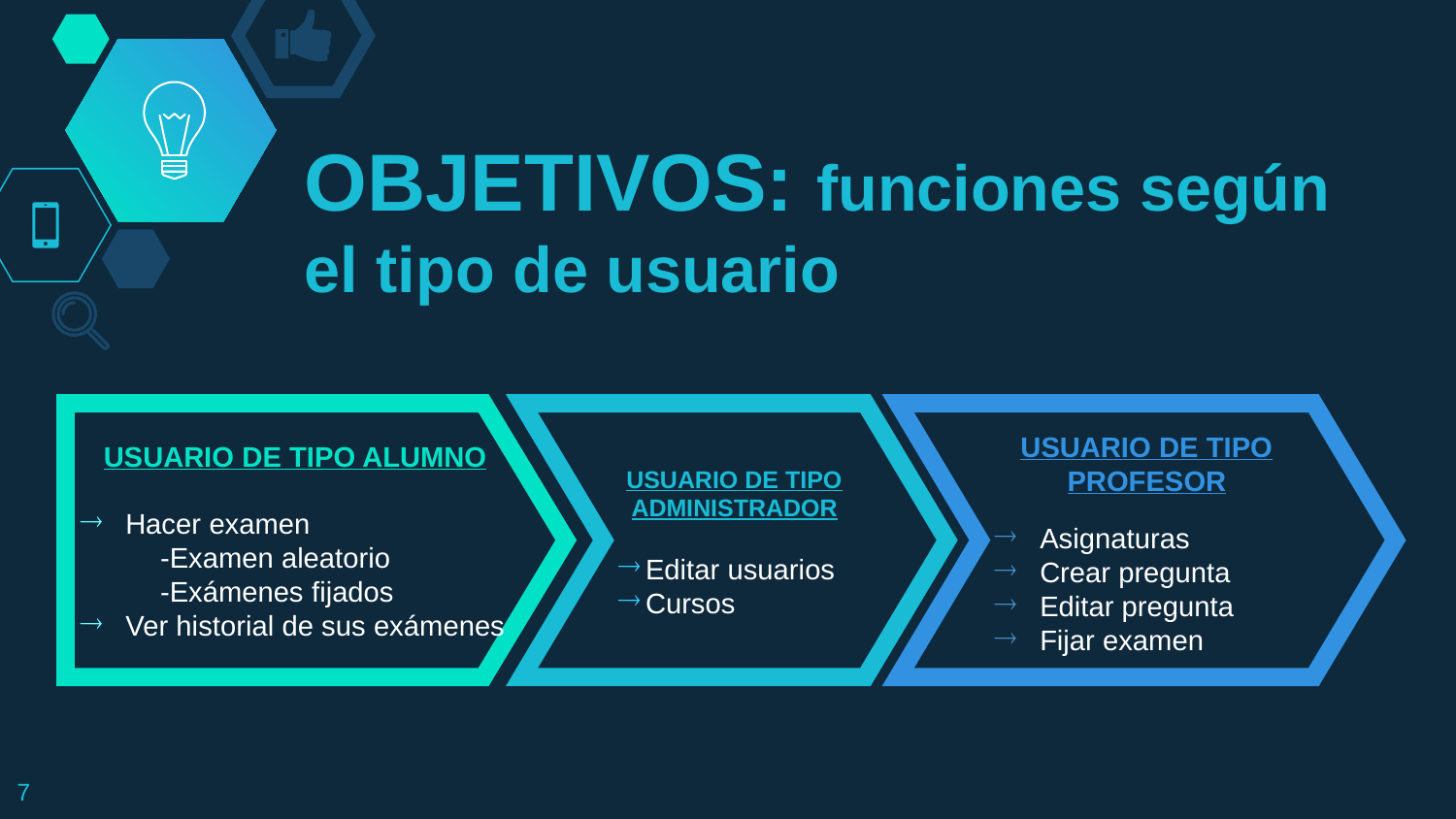

# OBJETIVOS: funciones según el tipo de usuario

USUARIO DE TIPO ALUMNO

Hacer examen
          -Examen aleatorio
          -Exámenes fijados
Ver historial de sus exámenes

USUARIO DE TIPO ADMINISTRADOR

Editar usuarios
Cursos

USUARIO DE TIPO PROFESOR

Asignaturas
Crear pregunta
Editar pregunta
Fijar examen

7